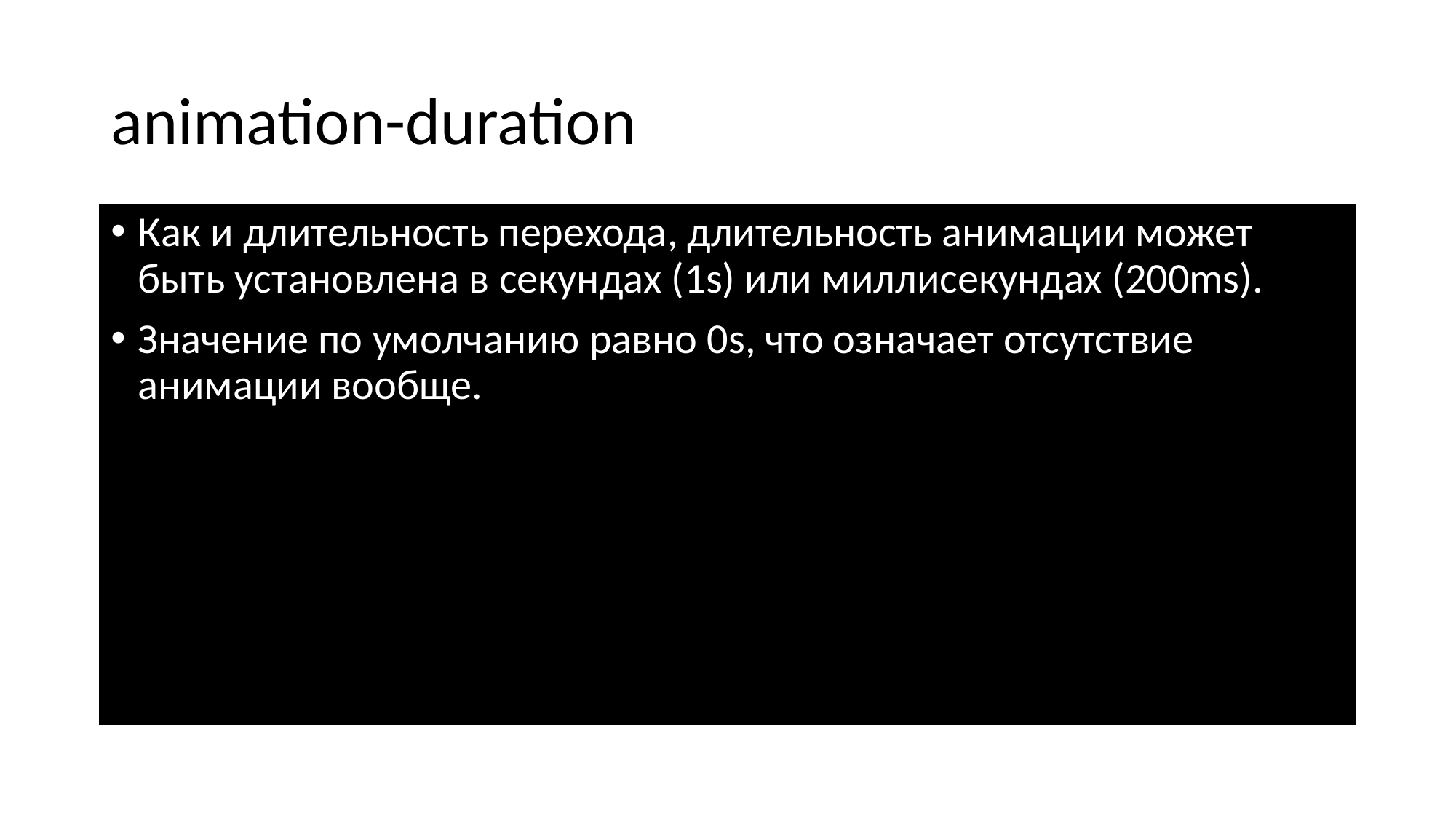

# animation-duration
Как и длительность перехода, длительность анимации может быть установлена в секундах (1s) или миллисекундах (200ms).
Значение по умолчанию равно 0s, что означает отсутствие анимации вообще.